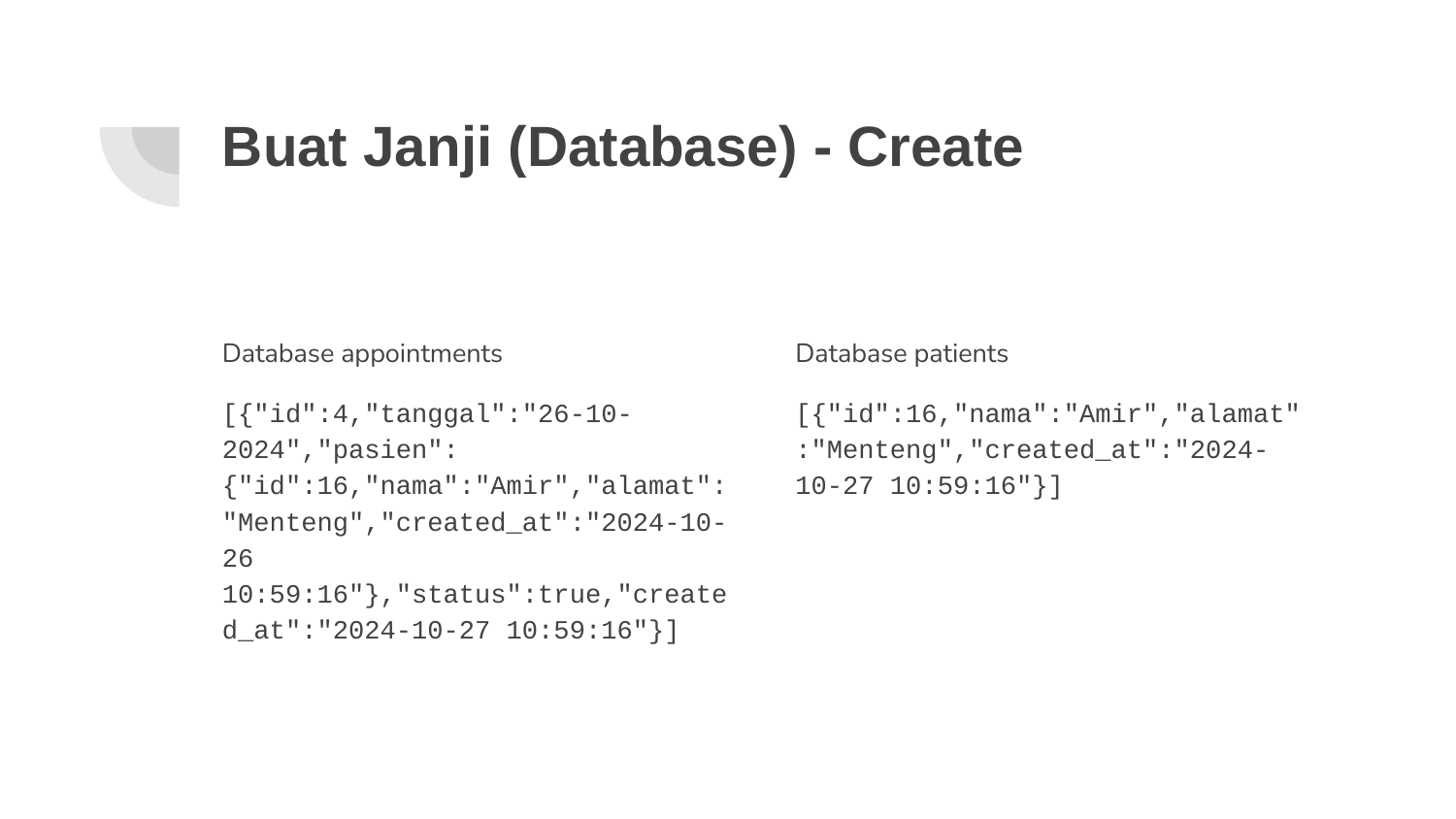

# Buat Janji (Database) - Create

Database appointments
[{"id":4,"tanggal":"26-10-2024","pasien":{"id":16,"nama":"Amir","alamat":"Menteng","created_at":"2024-10-26 10:59:16"},"status":true,"created_at":"2024-10-27 10:59:16"}]

Database patients
[{"id":16,"nama":"Amir","alamat":"Menteng","created_at":"2024-10-27 10:59:16"}]